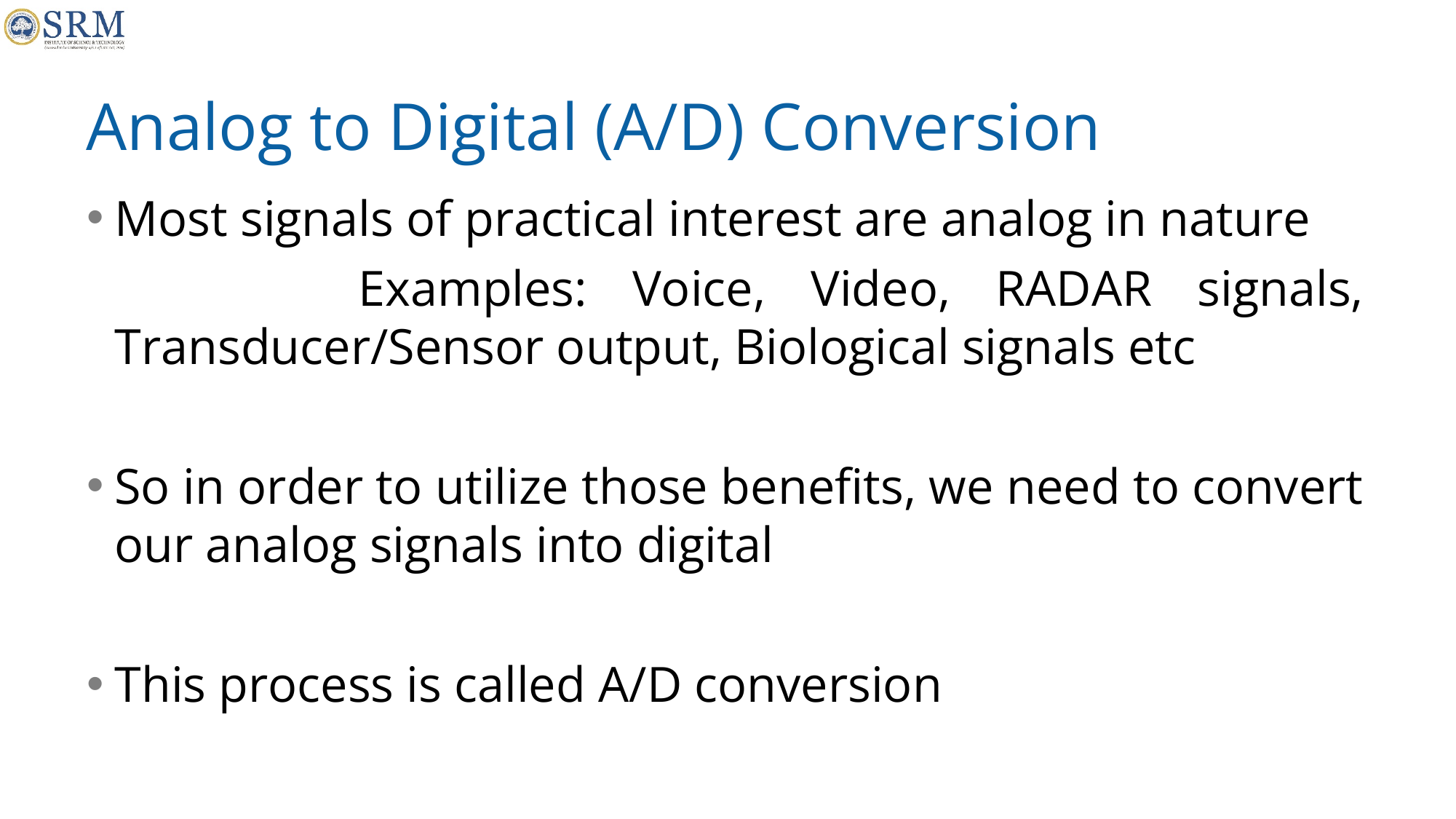

# Analog to Digital (A/D) Conversion
Most signals of practical interest are analog in nature
      Examples: Voice, Video, RADAR signals, Transducer/Sensor output, Biological signals etc

So in order to utilize those benefits, we need to convert our analog signals into digital

This process is called A/D conversion